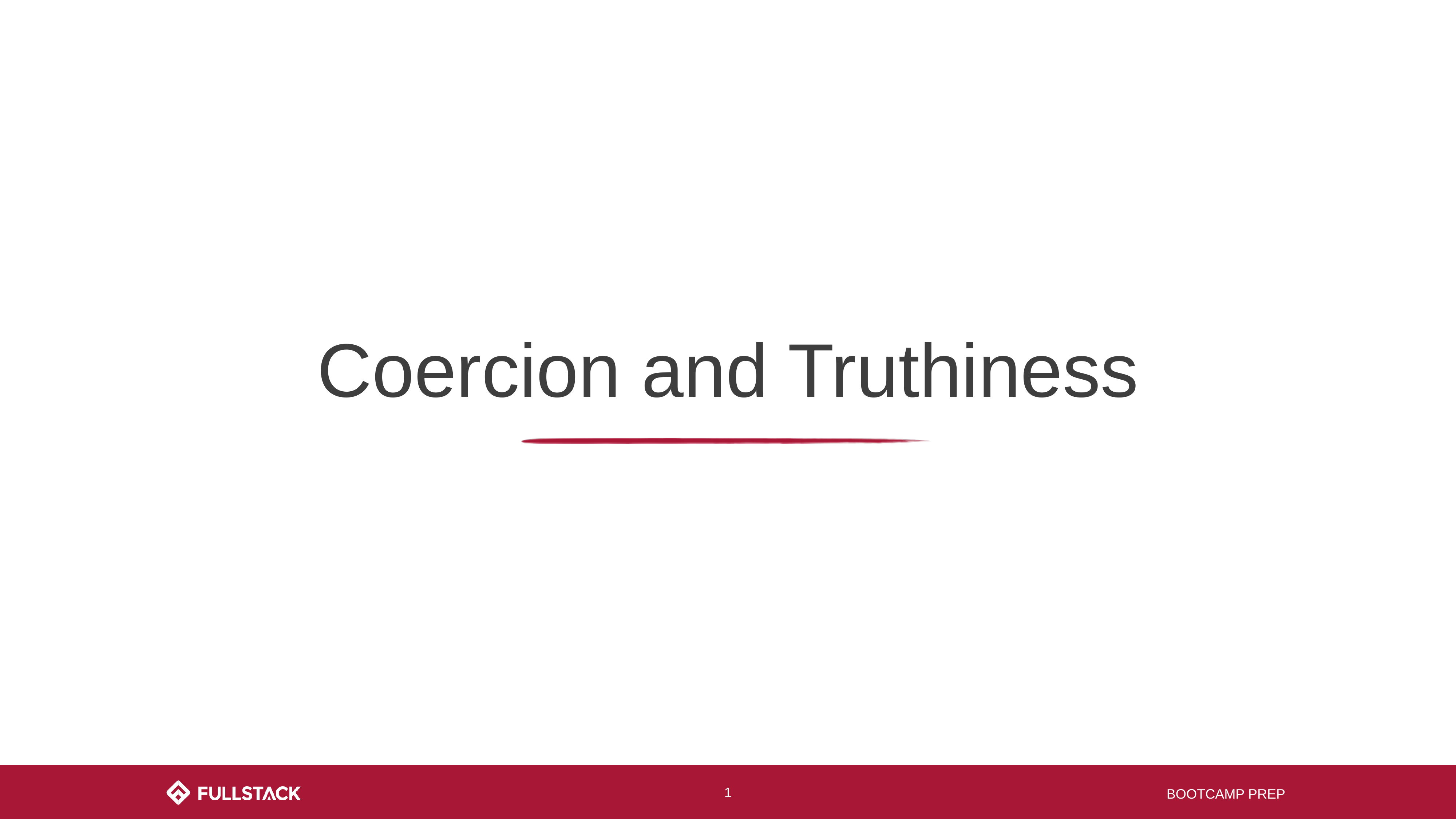

# Coercion and Truthiness
BOOTCAMP PREP
1